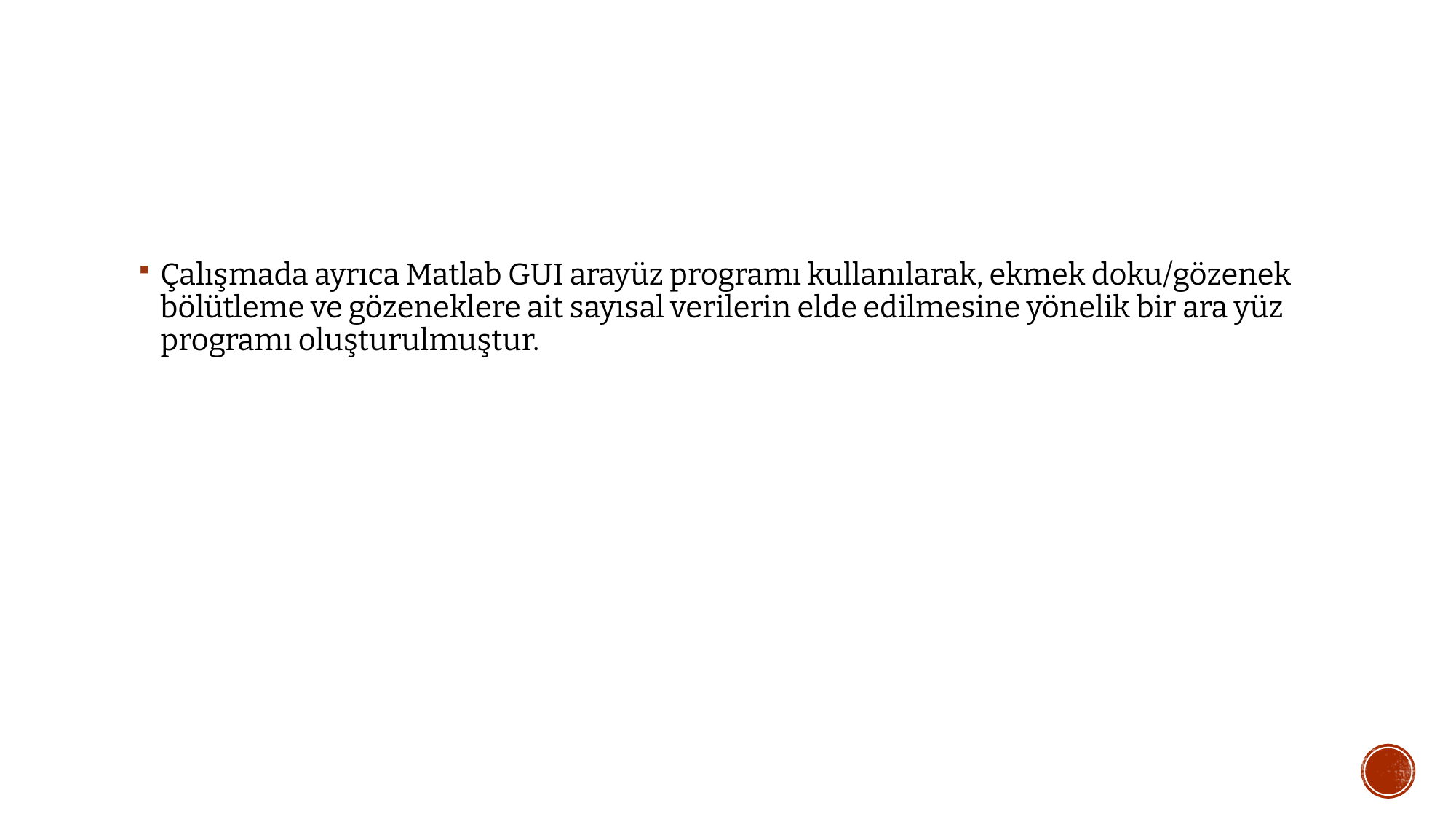

#
Çalışmada ayrıca Matlab GUI arayüz programı kullanılarak, ekmek doku/gözenek bölütleme ve gözeneklere ait sayısal verilerin elde edilmesine yönelik bir ara yüz programı oluşturulmuştur.